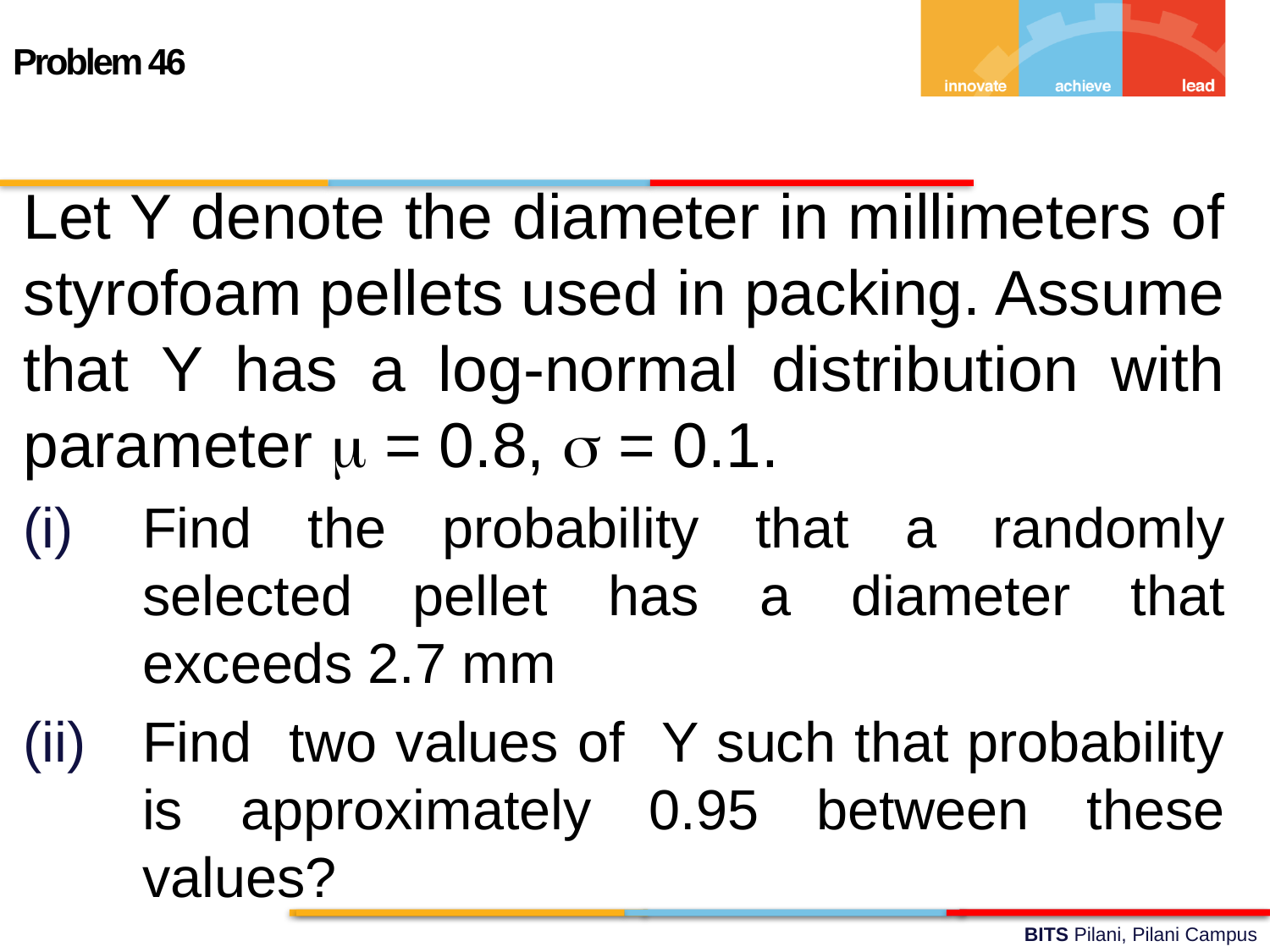

Problem 46
Let Y denote the diameter in millimeters of styrofoam pellets used in packing. Assume that Y has a log-normal distribution with parameter μ = 0.8, σ = 0.1.
Find the probability that a randomly selected pellet has a diameter that exceeds 2.7 mm
Find  two values of  Y such that probability is approximately 0.95 between these values?